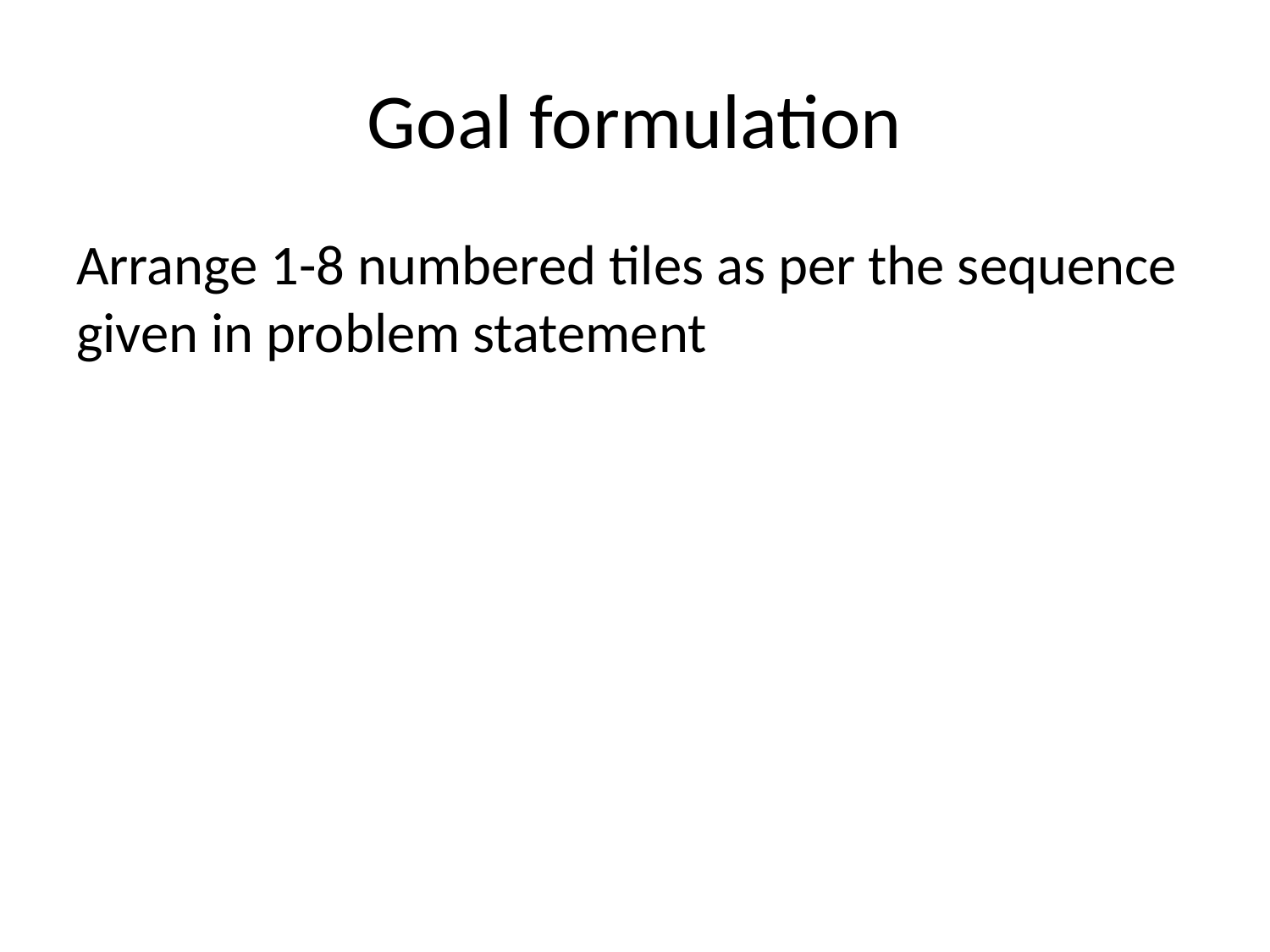

# Goal formulation
Arrange 1-8 numbered tiles as per the sequence given in problem statement